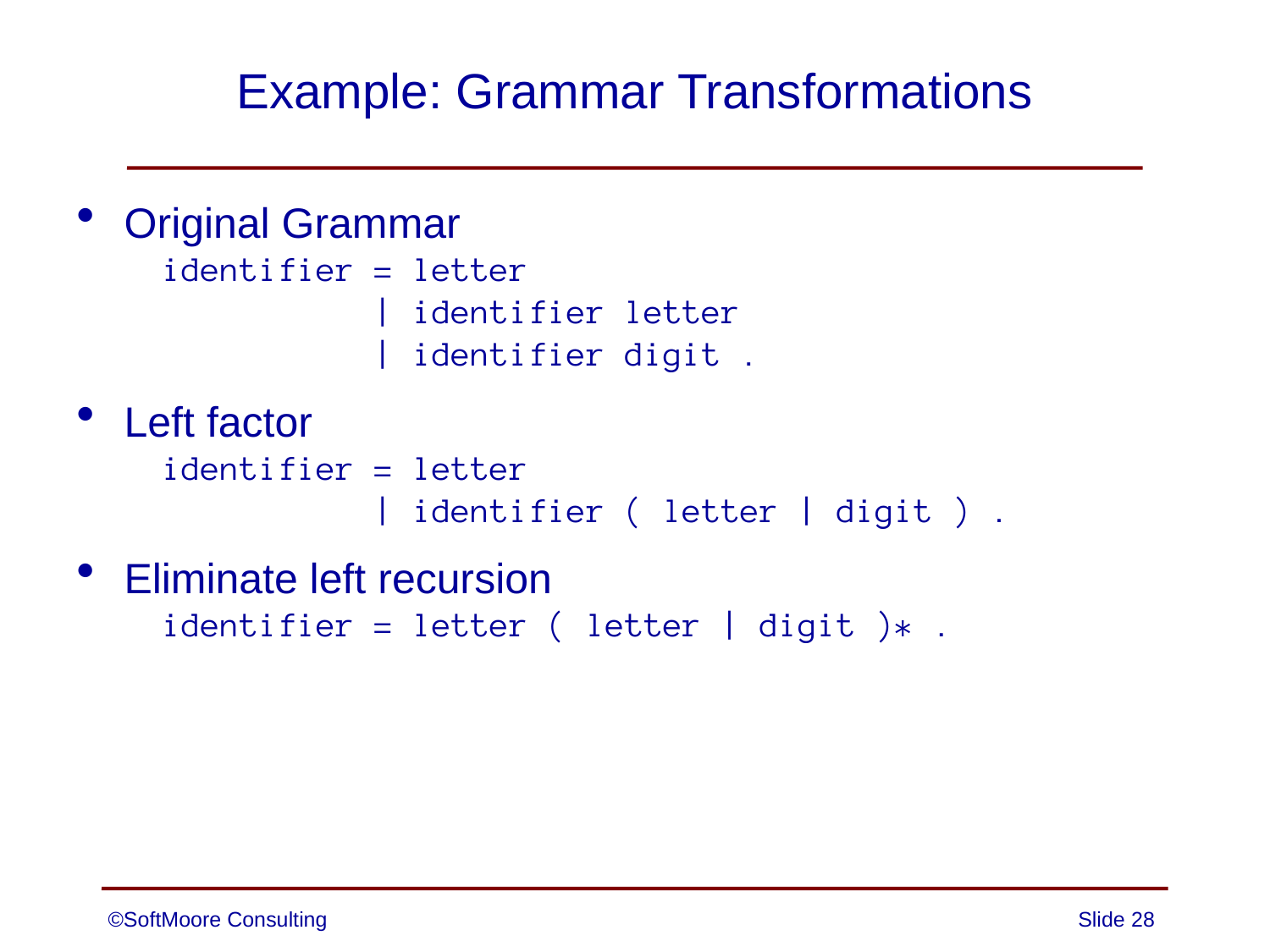

# Example: Grammar Transformations
Original Grammar
  identifier = letter
             | identifier letter
             | identifier digit .
Left factor
  identifier = letter
             | identifier ( letter | digit ) .
Eliminate left recursion
  identifier = letter ( letter | digit )* .

©SoftMoore Consulting
Slide 28